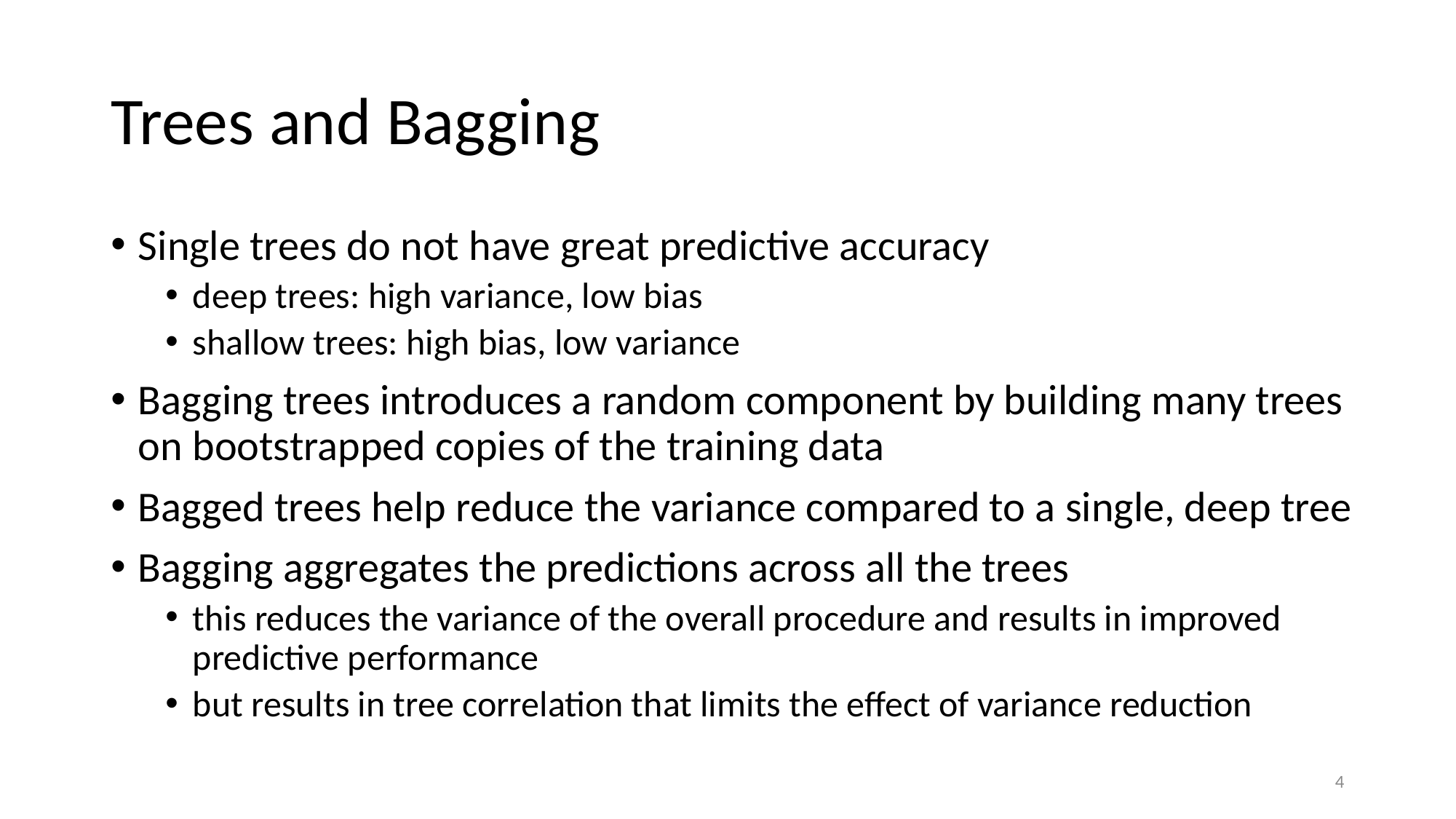

# Trees and Bagging
Single trees do not have great predictive accuracy
deep trees: high variance, low bias
shallow trees: high bias, low variance
Bagging trees introduces a random component by building many trees on bootstrapped copies of the training data
Bagged trees help reduce the variance compared to a single, deep tree
Bagging aggregates the predictions across all the trees
this reduces the variance of the overall procedure and results in improved predictive performance
but results in tree correlation that limits the effect of variance reduction

4